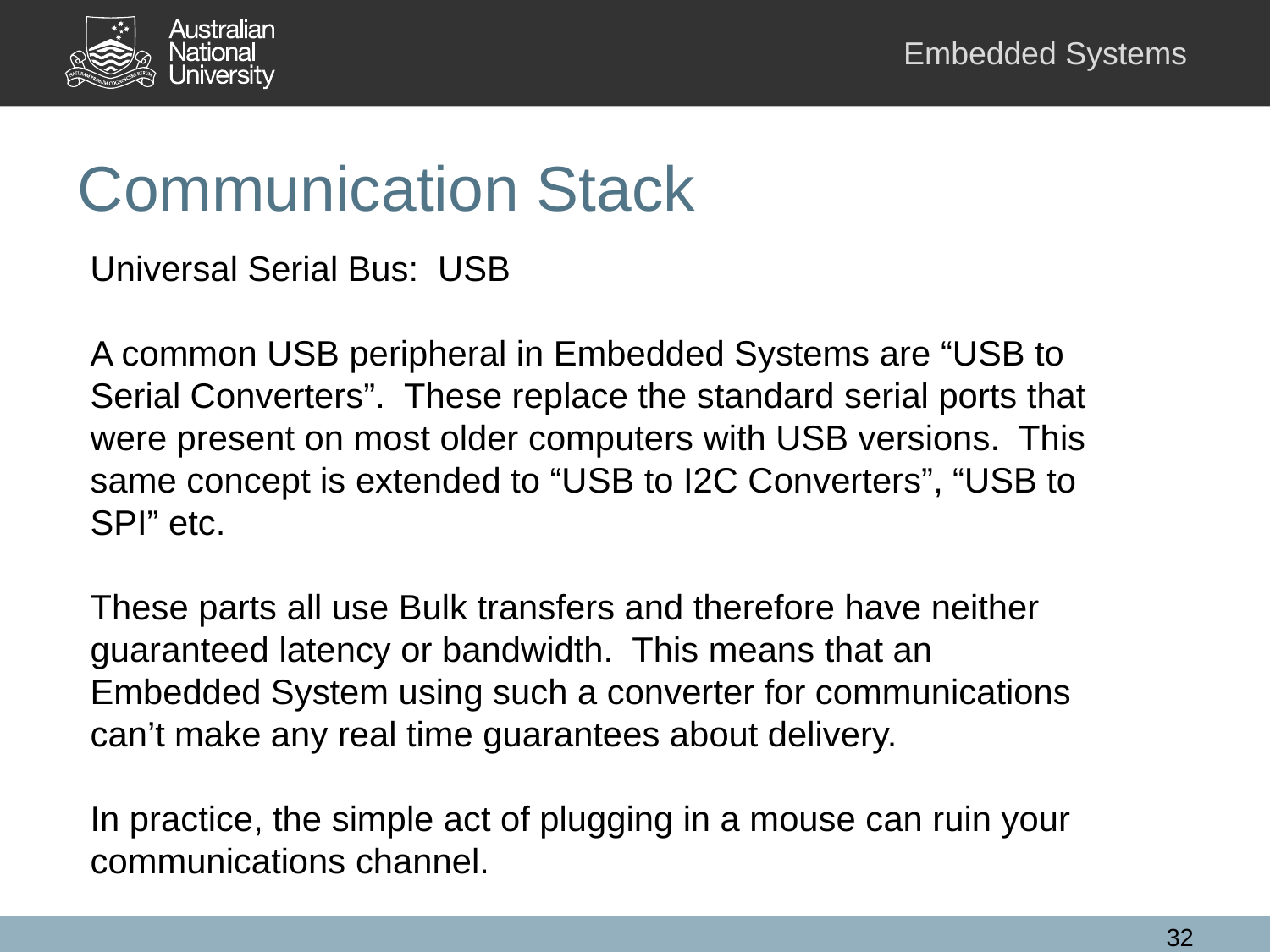

# Communication Stack
Universal Serial Bus:  USB

A common USB peripheral in Embedded Systems are “USB to Serial Converters”.  These replace the standard serial ports that were present on most older computers with USB versions.  This same concept is extended to “USB to I2C Converters”, “USB to SPI” etc.

These parts all use Bulk transfers and therefore have neither guaranteed latency or bandwidth.  This means that an Embedded System using such a converter for communications can’t make any real time guarantees about delivery.

In practice, the simple act of plugging in a mouse can ruin your communications channel.
32